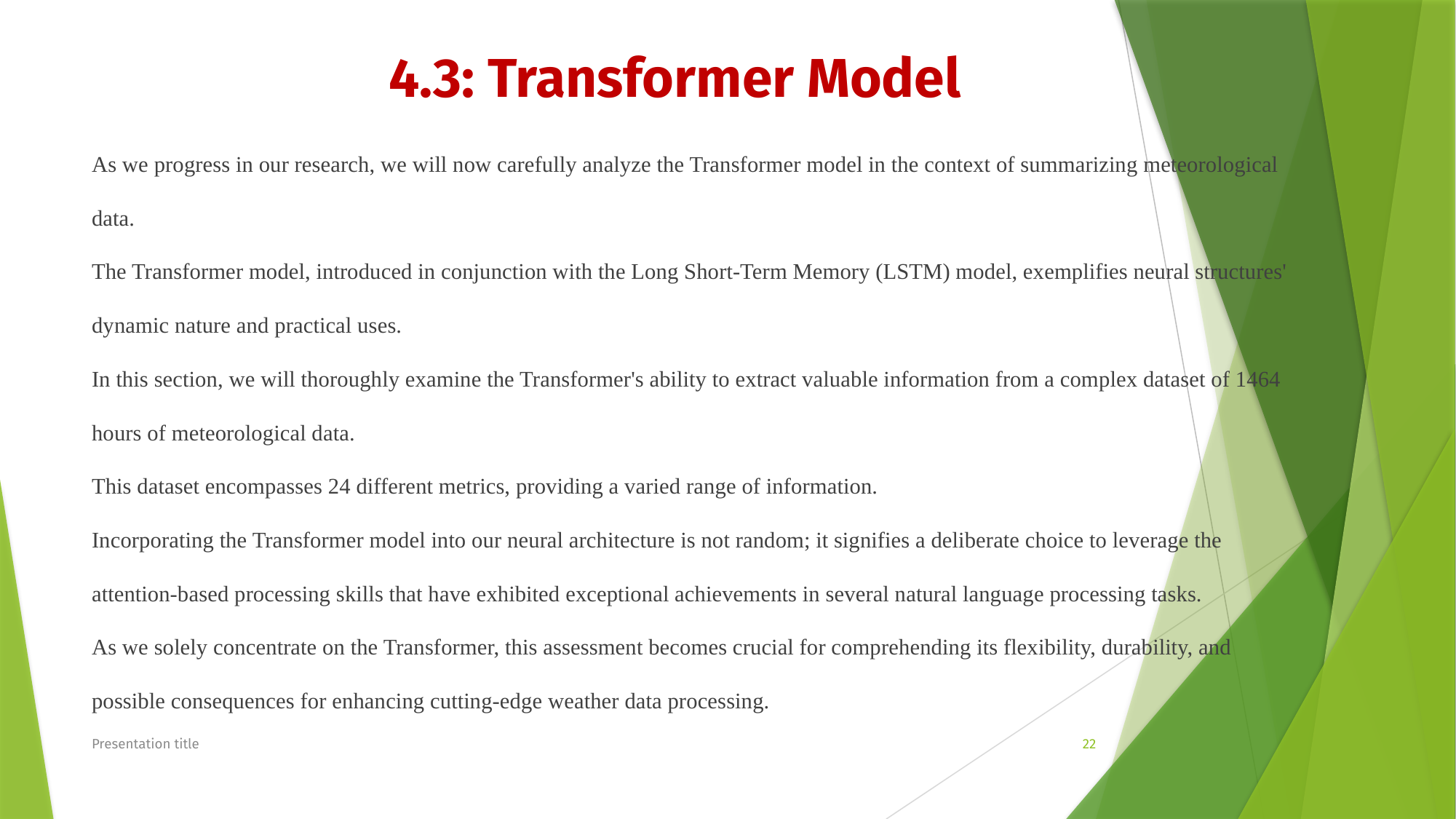

# 4.3: Transformer Model
As we progress in our research, we will now carefully analyze the Transformer model in the context of summarizing meteorological data.
The Transformer model, introduced in conjunction with the Long Short-Term Memory (LSTM) model, exemplifies neural structures' dynamic nature and practical uses.
In this section, we will thoroughly examine the Transformer's ability to extract valuable information from a complex dataset of 1464 hours of meteorological data.
This dataset encompasses 24 different metrics, providing a varied range of information.
Incorporating the Transformer model into our neural architecture is not random; it signifies a deliberate choice to leverage the attention-based processing skills that have exhibited exceptional achievements in several natural language processing tasks.
As we solely concentrate on the Transformer, this assessment becomes crucial for comprehending its flexibility, durability, and possible consequences for enhancing cutting-edge weather data processing.

Presentation title
22